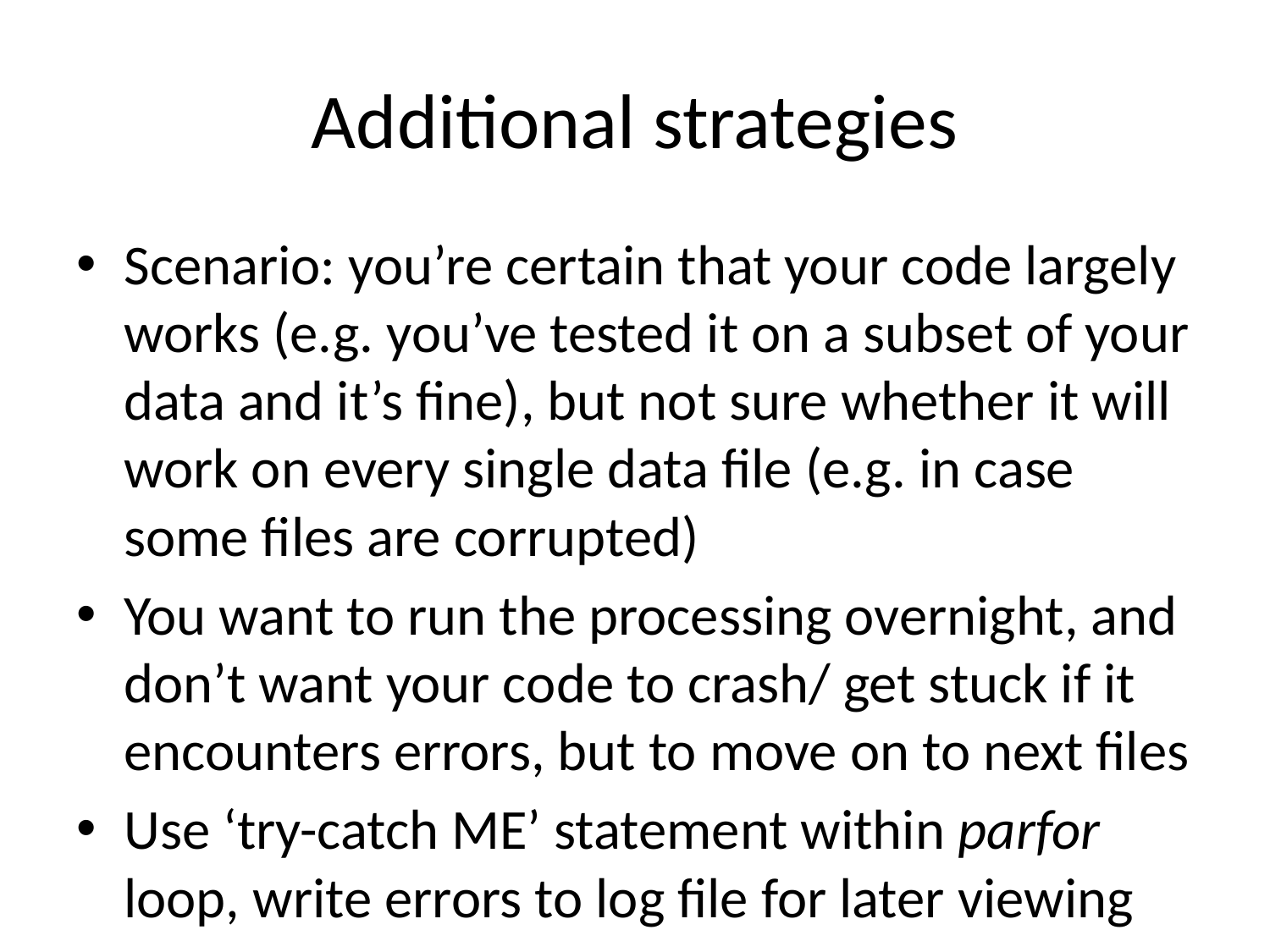

# Additional strategies
Scenario: you’re certain that your code largely works (e.g. you’ve tested it on a subset of your data and it’s fine), but not sure whether it will work on every single data file (e.g. in case some files are corrupted)
You want to run the processing overnight, and don’t want your code to crash/ get stuck if it encounters errors, but to move on to next files
Use ‘try-catch ME’ statement within parfor loop, write errors to log file for later viewing